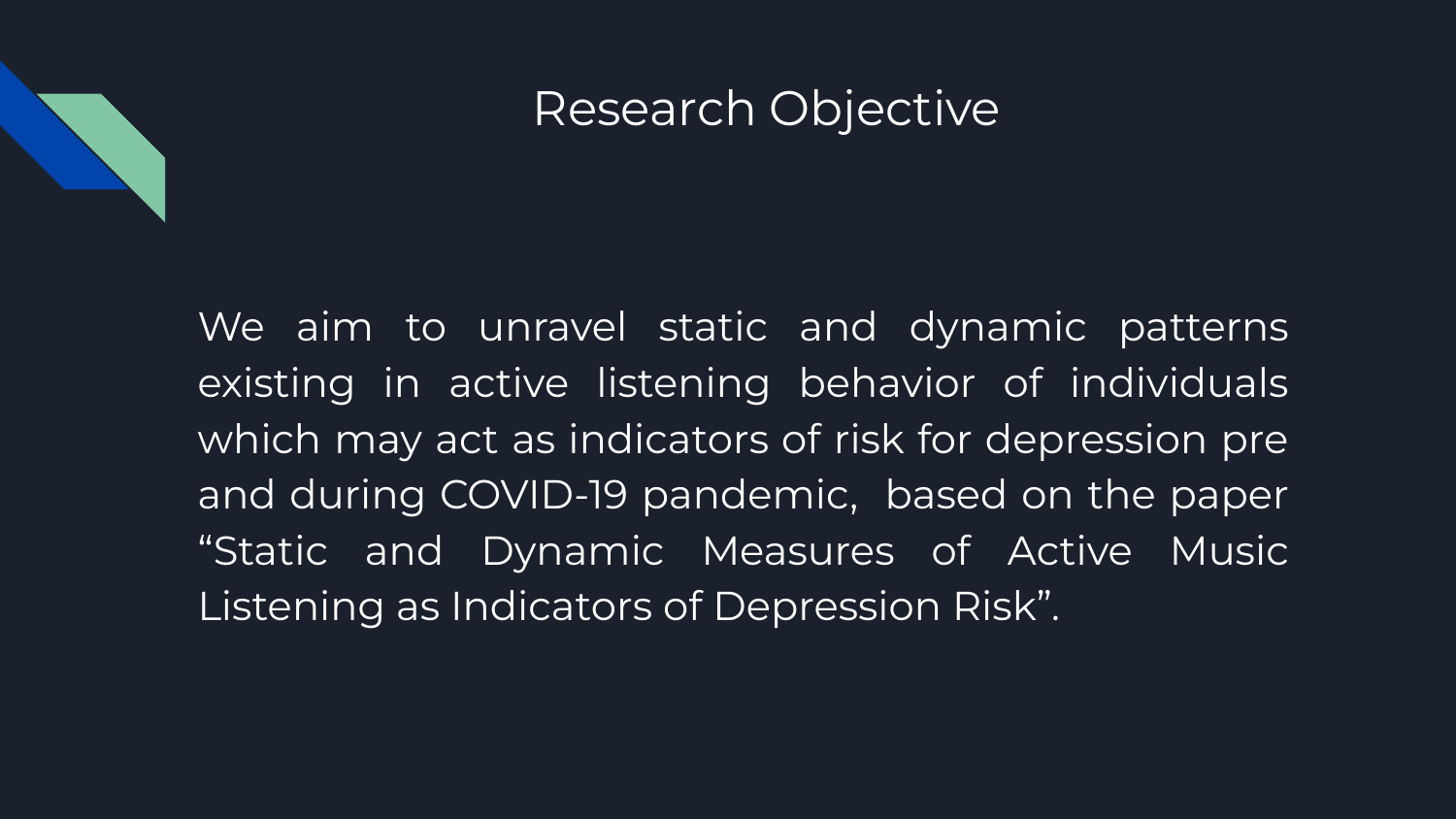

# Research Objective
We aim to unravel static and dynamic patterns existing in active listening behavior of individuals which may act as indicators of risk for depression pre and during COVID-19 pandemic,  based on the paper “Static and Dynamic Measures of Active Music Listening as Indicators of Depression Risk”.